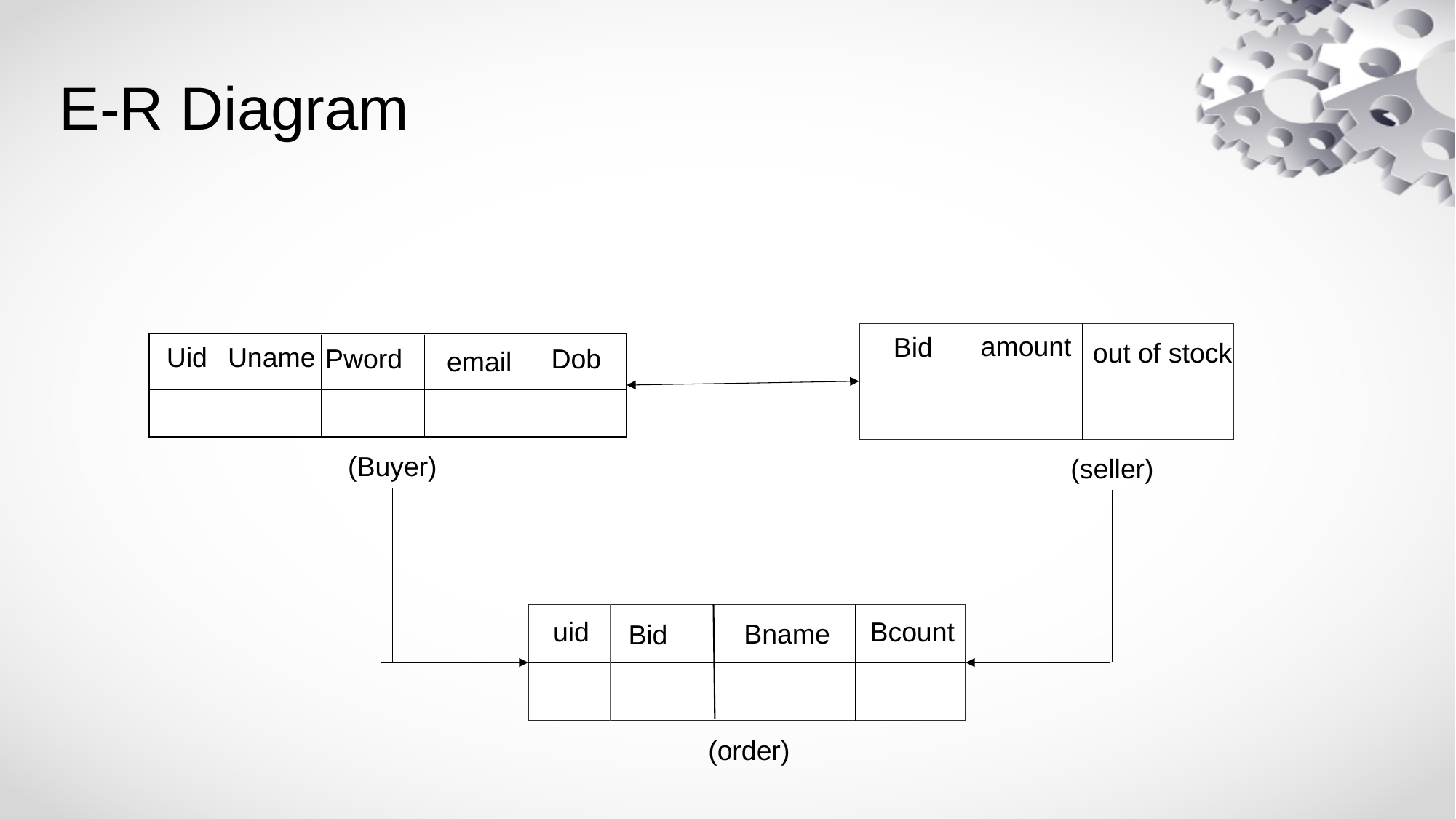

# E-R Diagram

amount
Bid
out of stock

Uid
Uname
Pword
Dob
email
(Buyer)
(seller)

Bcount
uid
Bname
Bid
(order)